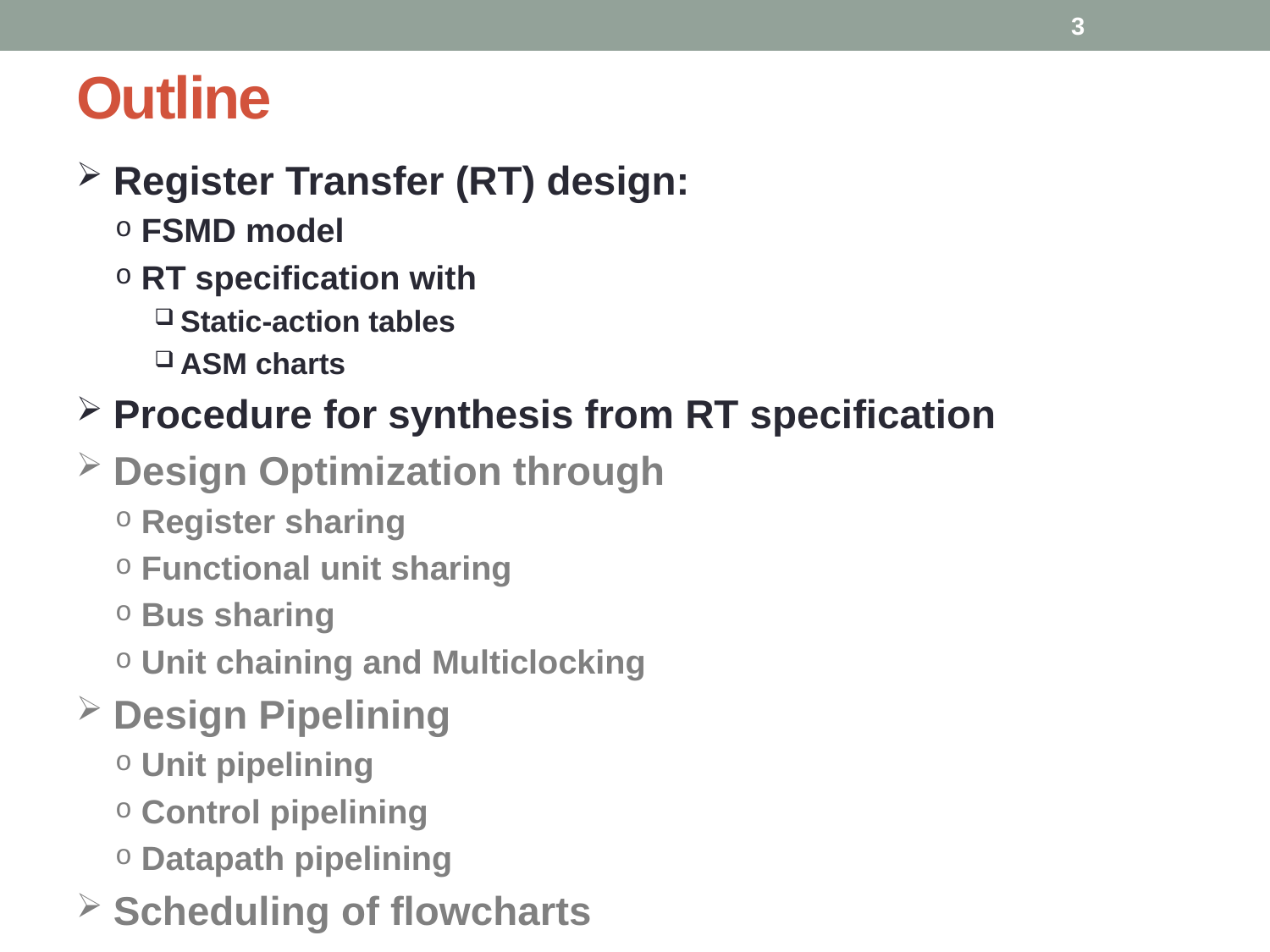

3
# Outline
 Register Transfer (RT) design:
FSMD model
RT specification with
Static-action tables
ASM charts
 Procedure for synthesis from RT specification
 Design Optimization through
Register sharing
Functional unit sharing
Bus sharing
Unit chaining and Multiclocking
 Design Pipelining
Unit pipelining
Control pipelining
Datapath pipelining
 Scheduling of flowcharts